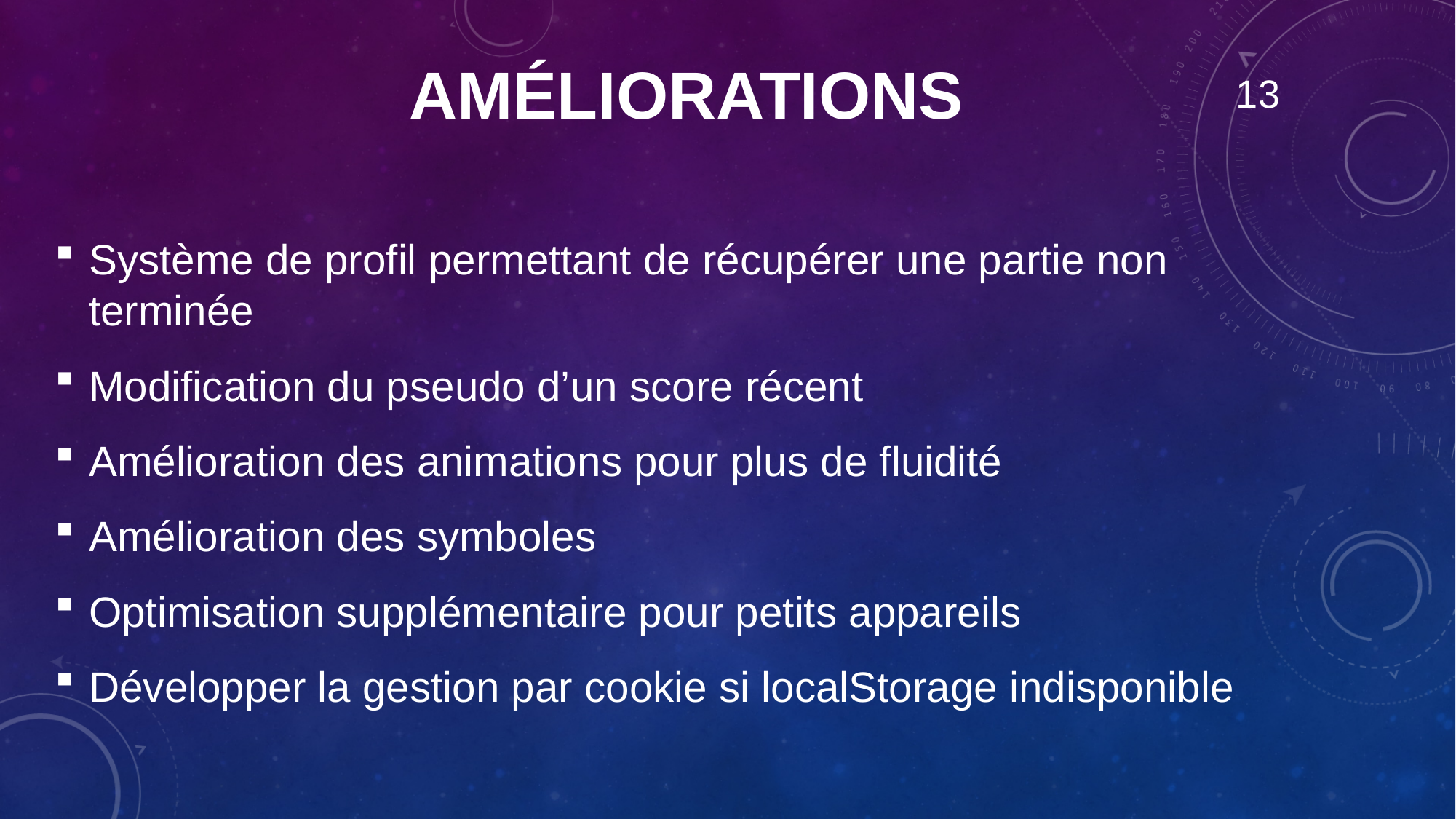

# Améliorations
13
Système de profil permettant de récupérer une partie non terminée
Modification du pseudo d’un score récent
Amélioration des animations pour plus de fluidité
Amélioration des symboles
Optimisation supplémentaire pour petits appareils
Développer la gestion par cookie si localStorage indisponible